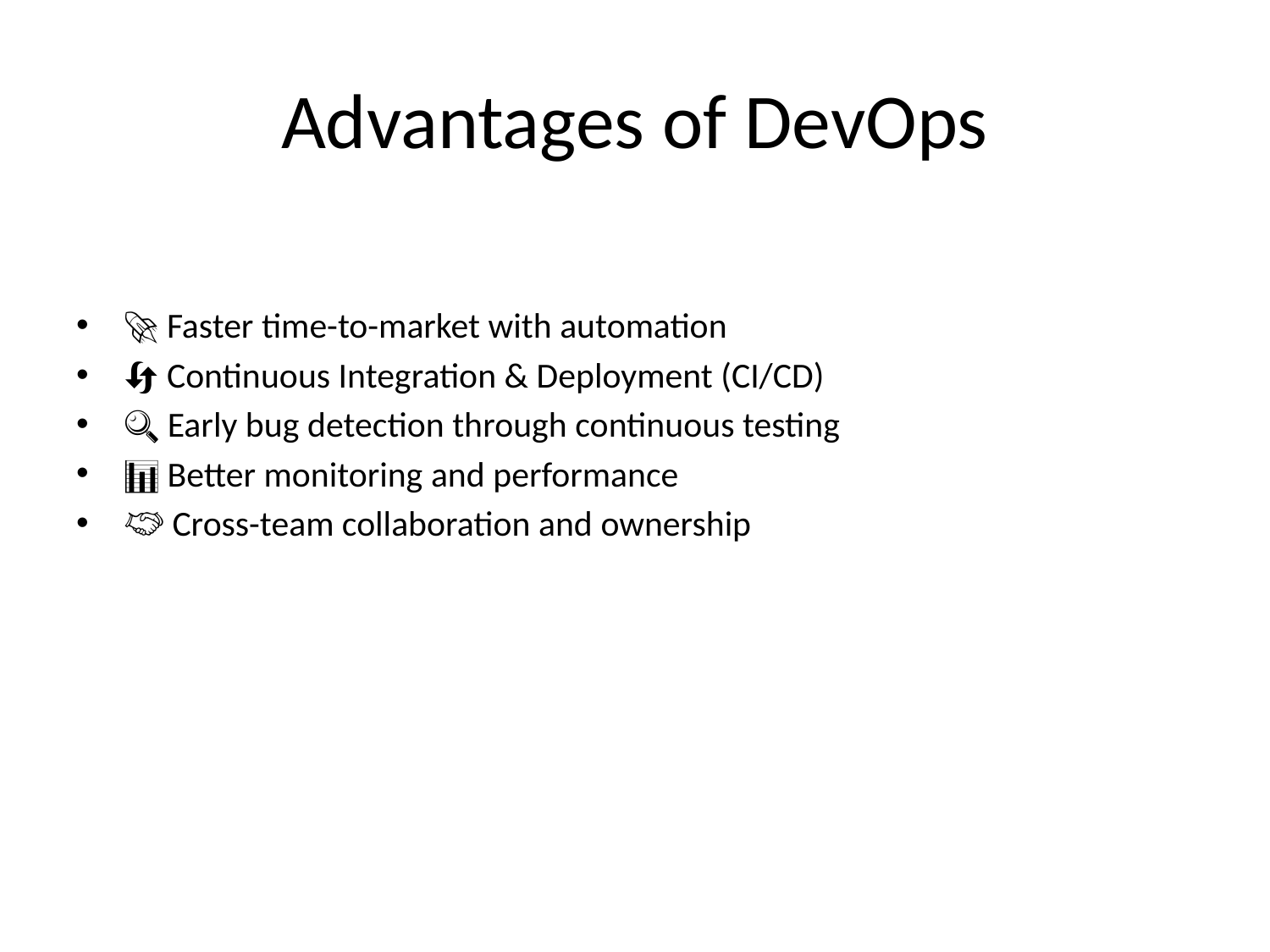

# Advantages of DevOps

🚀 Faster time-to-market with automation
🔄 Continuous Integration & Deployment (CI/CD)
🔍 Early bug detection through continuous testing
📊 Better monitoring and performance
🤝 Cross-team collaboration and ownership